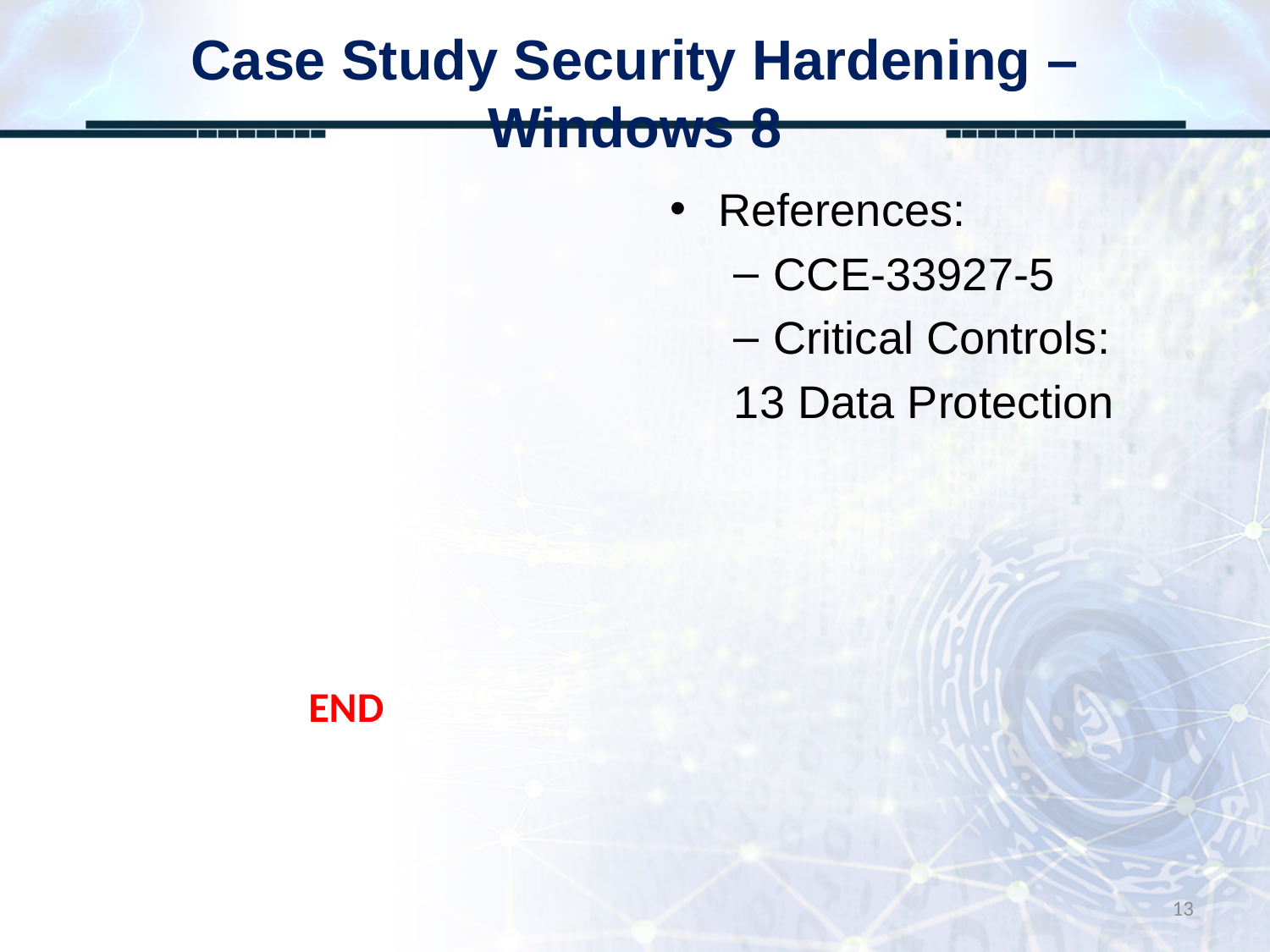

# Case Study Security Hardening – Windows 8
References:
CCE-33927-5
Critical Controls:
13 Data Protection
END
13